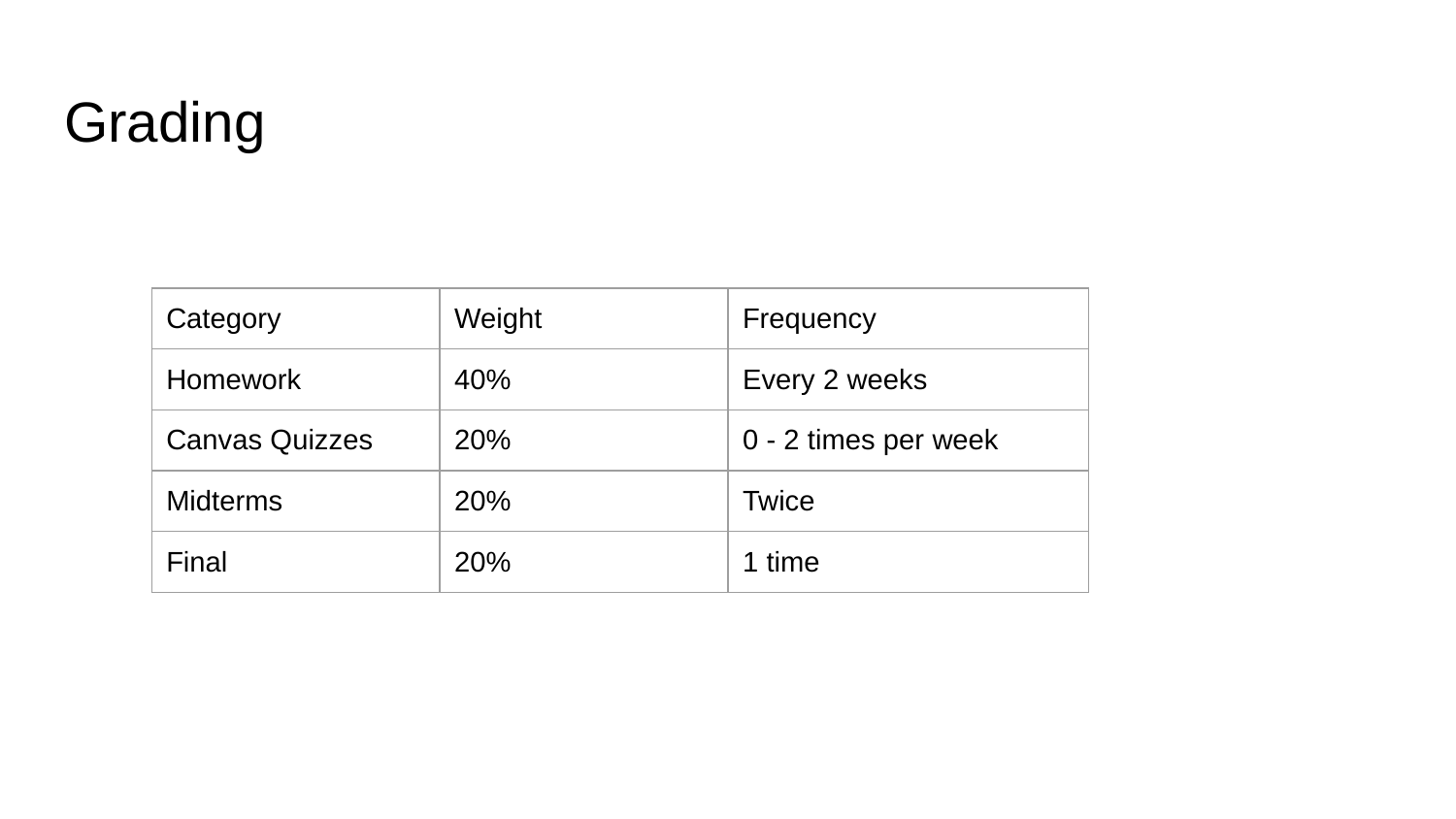

# Grading

| Category | Weight | Frequency |
| --- | --- | --- |
| Homework | 40% | Every 2 weeks |
| Canvas Quizzes | 20% | 0 - 2 times per week |
| Midterms | 20% | Twice |
| Final | 20% | 1 time |